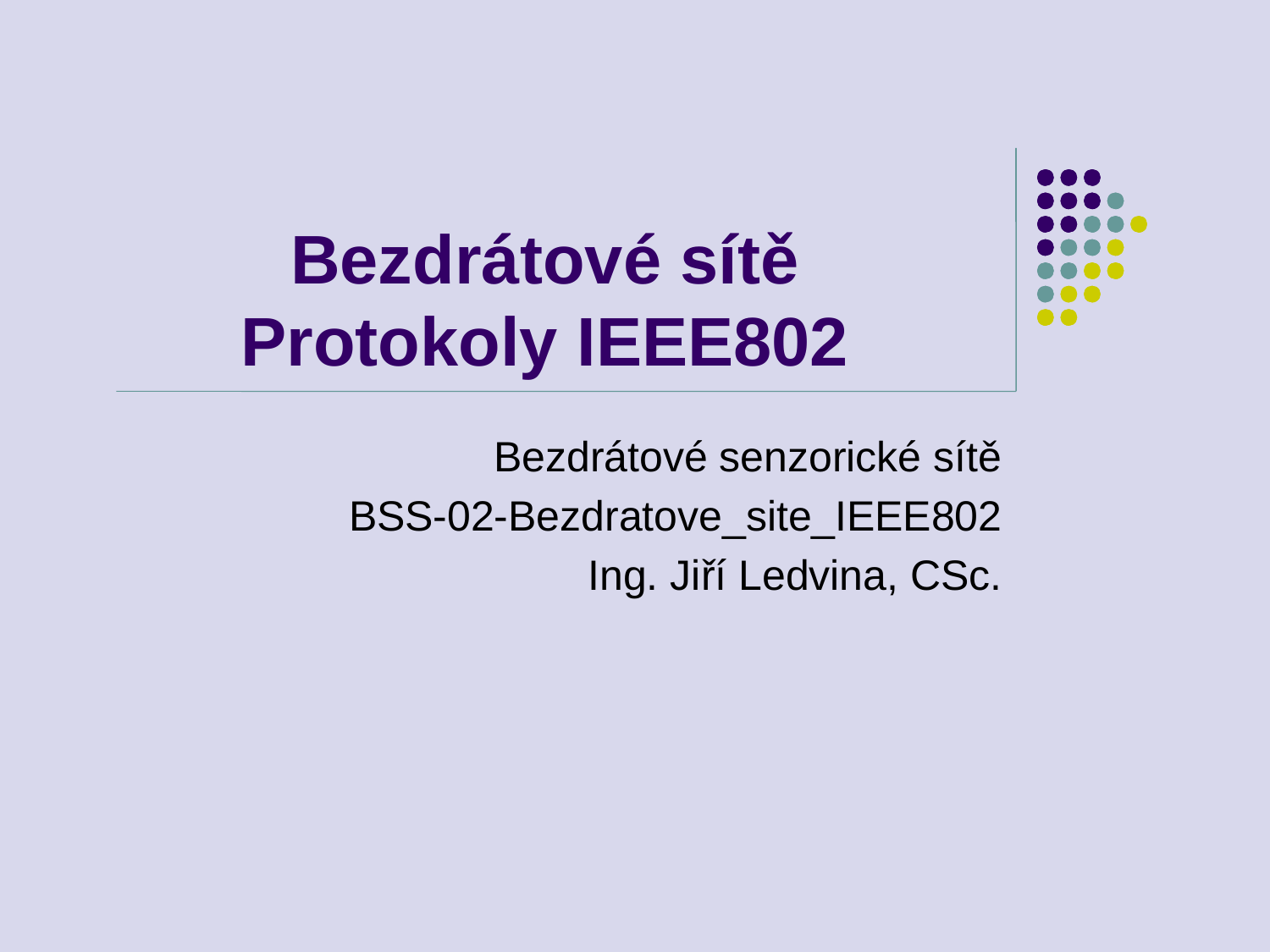

# Bezdrátové sítě Protokoly IEEE802
Bezdrátové senzorické sítě
BSS-02-Bezdratove_site_IEEE802
Ing. Jiří Ledvina, CSc.